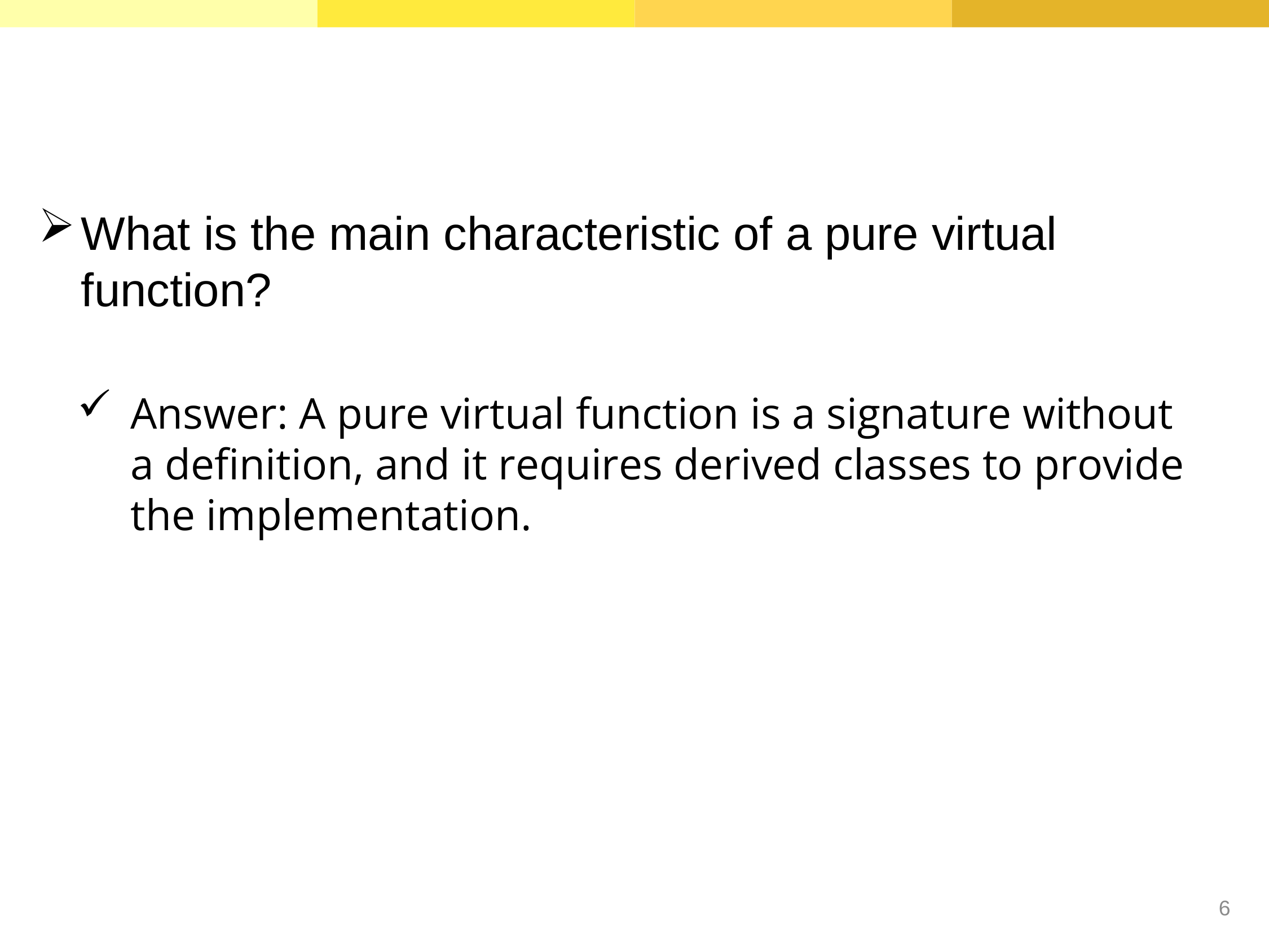

What is the main characteristic of a pure virtual function?
Answer: A pure virtual function is a signature without a definition, and it requires derived classes to provide the implementation.
6